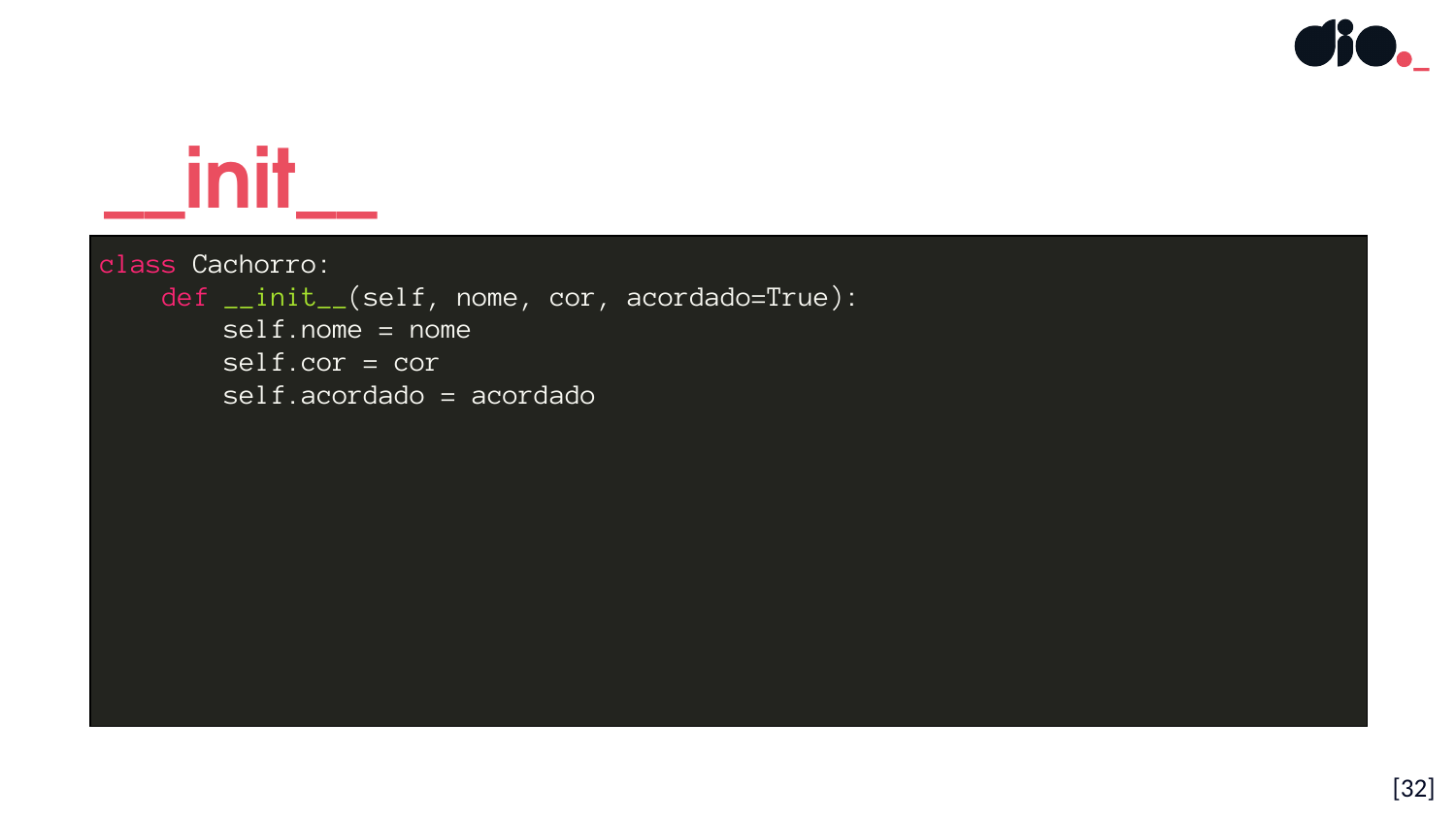

__init__

| class Cachorro: def \_\_init\_\_(self, nome, cor, acordado=True): self.nome = nome self.cor = cor self.acordado = acordado |
| --- |
[32]